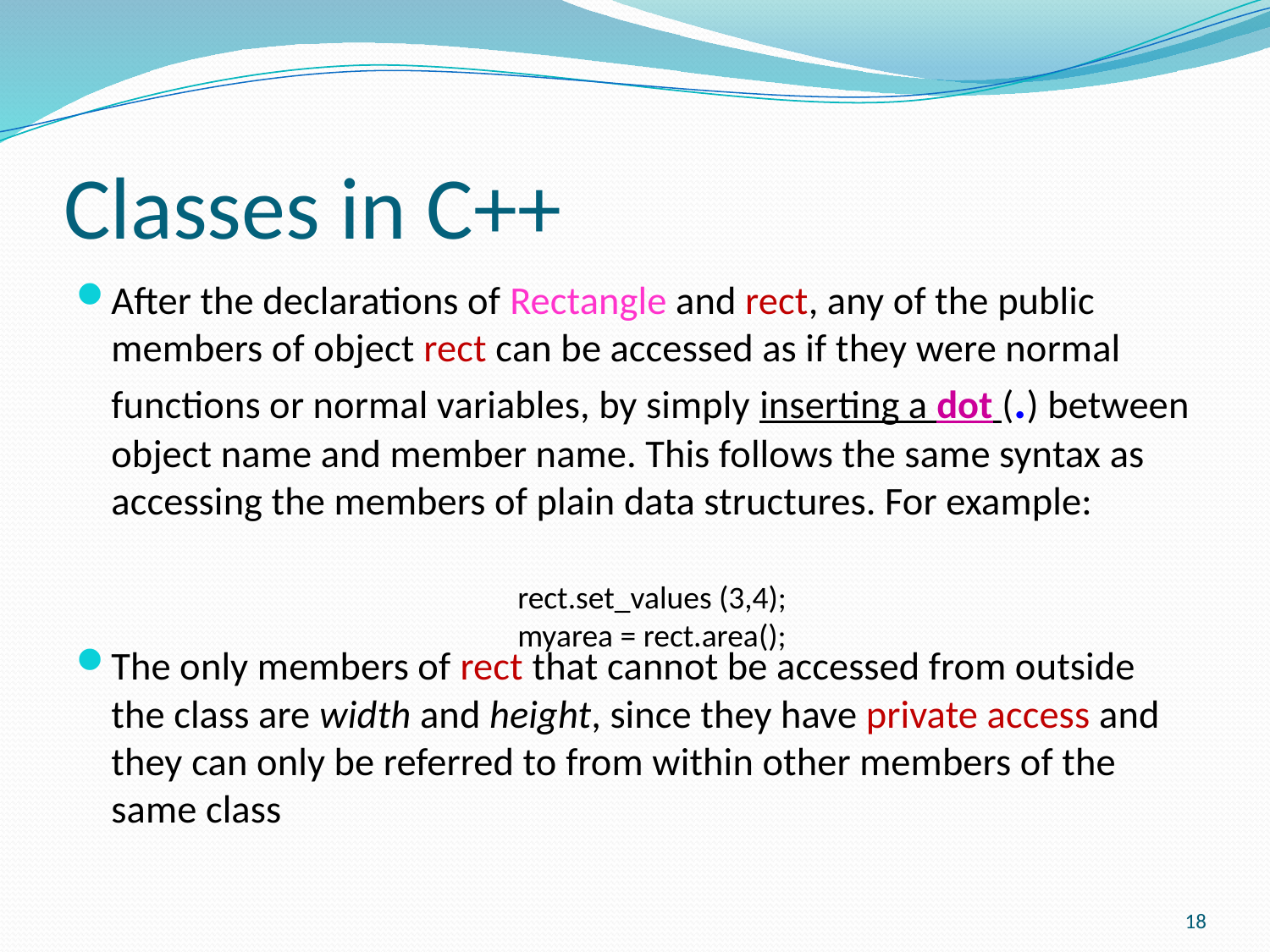

# Classes in C++
After the declarations of Rectangle and rect, any of the public members of object rect can be accessed as if they were normal functions or normal variables, by simply inserting a dot (.) between object name and member name. This follows the same syntax as accessing the members of plain data structures. For example:

The only members of rect that cannot be accessed from outside the class are width and height, since they have private access and they can only be referred to from within other members of the same class
rect.set_values (3,4);
myarea = rect.area();
18